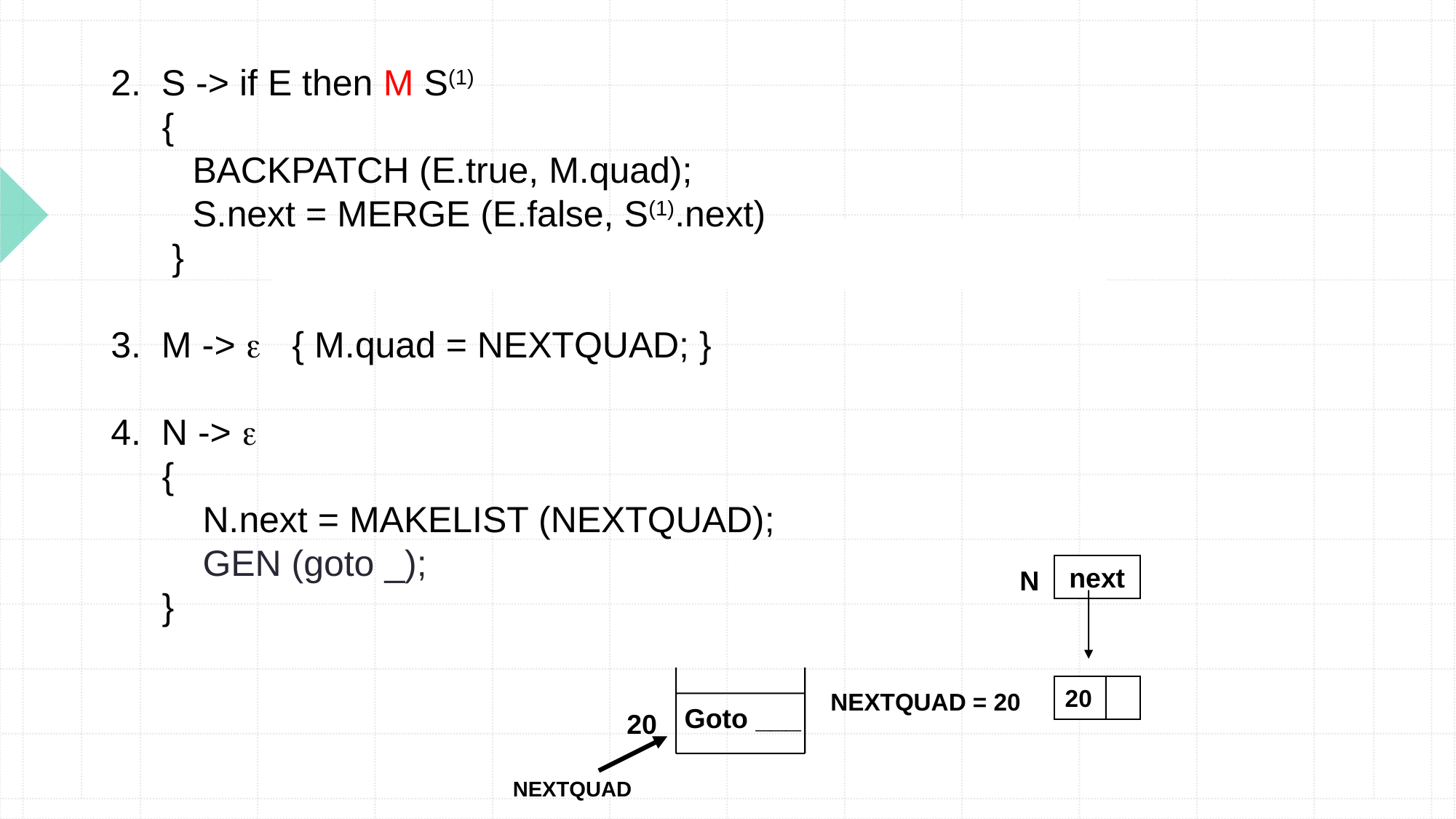

2.  S -> if E then M S(1)
     {
        BACKPATCH (E.true, M.quad);
        S.next = MERGE (E.false, S(1).next)
      }

3.  M -> ε   { M.quad = NEXTQUAD; }

4.  N -> ε
     {
         N.next = MAKELIST (NEXTQUAD);
         GEN (goto _);
     }

next
N

20

NEXTQUAD = 20

Goto ___
20

65

NEXTQUAD